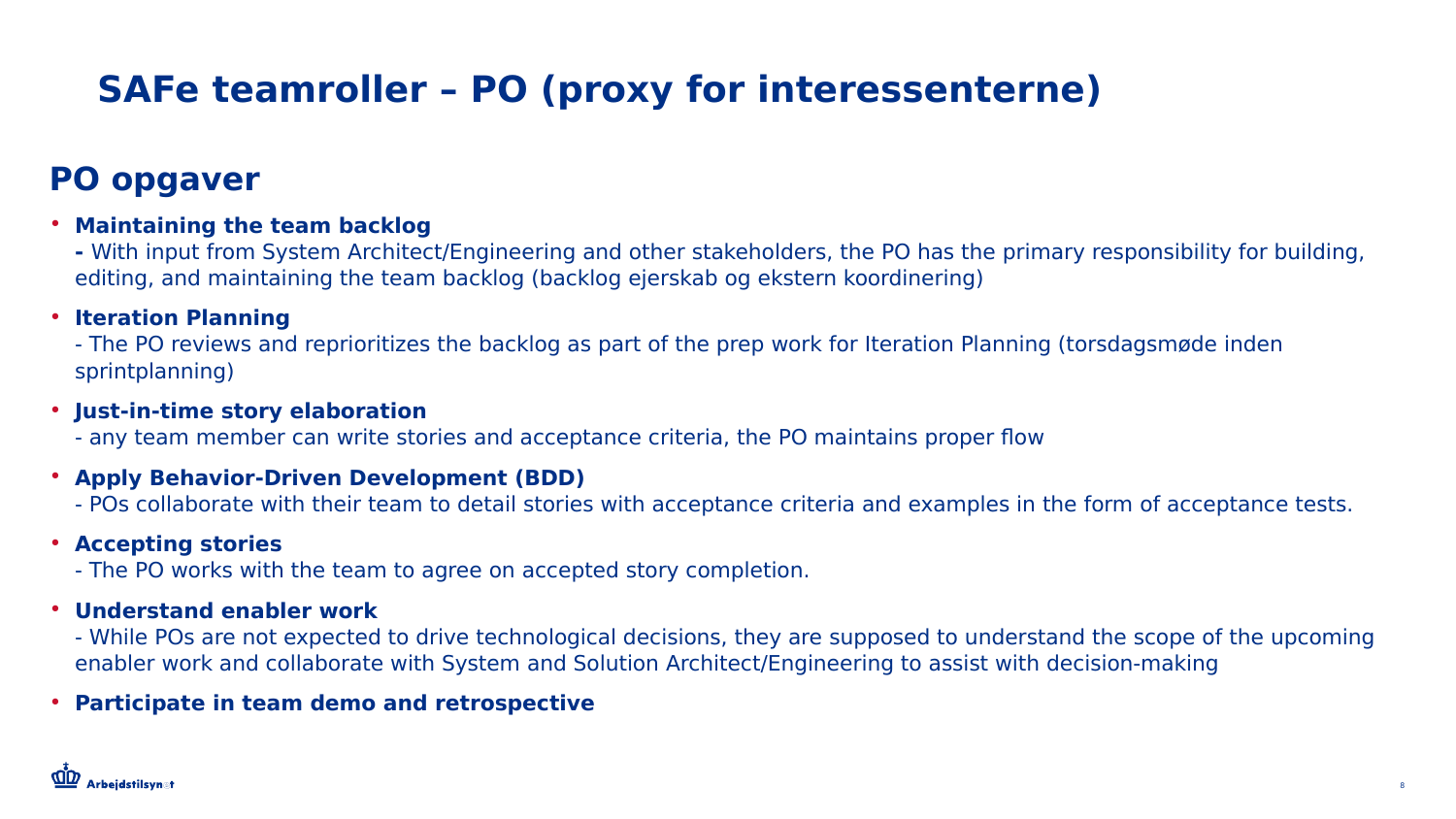

# SAFe teamroller – PO (proxy for interessenterne)
PO opgaver
Maintaining the team backlog
- With input from System Architect/Engineering and other stakeholders, the PO has the primary responsibility for building, editing, and maintaining the team backlog (backlog ejerskab og ekstern koordinering)
Iteration Planning
- The PO reviews and reprioritizes the backlog as part of the prep work for Iteration Planning (torsdagsmøde inden sprintplanning)
Just-in-time story elaboration
- any team member can write stories and acceptance criteria, the PO maintains proper flow
Apply Behavior-Driven Development (BDD)
- POs collaborate with their team to detail stories with acceptance criteria and examples in the form of acceptance tests.
Accepting stories
- The PO works with the team to agree on accepted story completion.
Understand enabler work
- While POs are not expected to drive technological decisions, they are supposed to understand the scope of the upcoming enabler work and collaborate with System and Solution Architect/Engineering to assist with decision-making
Participate in team demo and retrospective
8